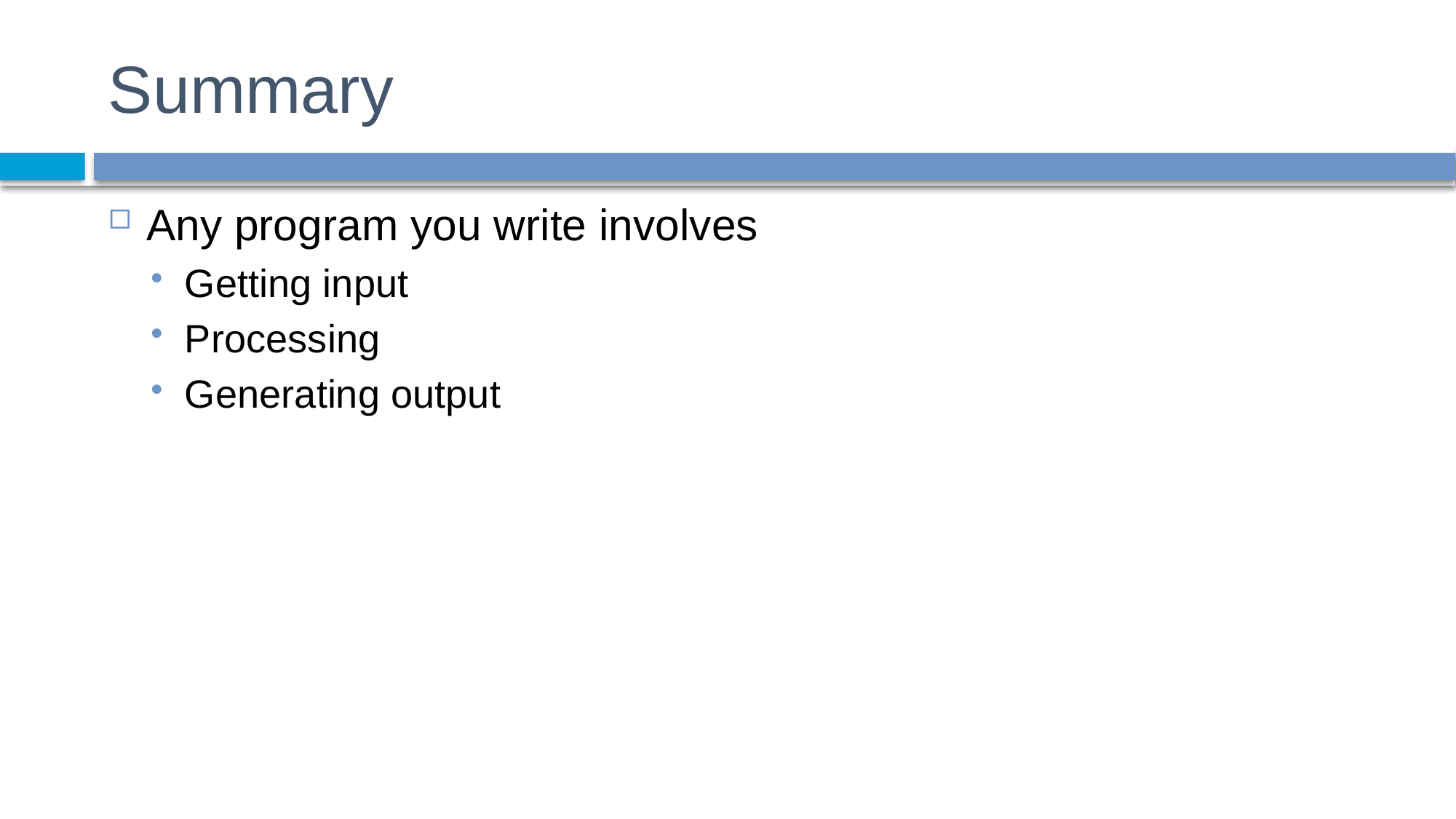

# Summary
Any program you write involves
Getting input
Processing
Generating output